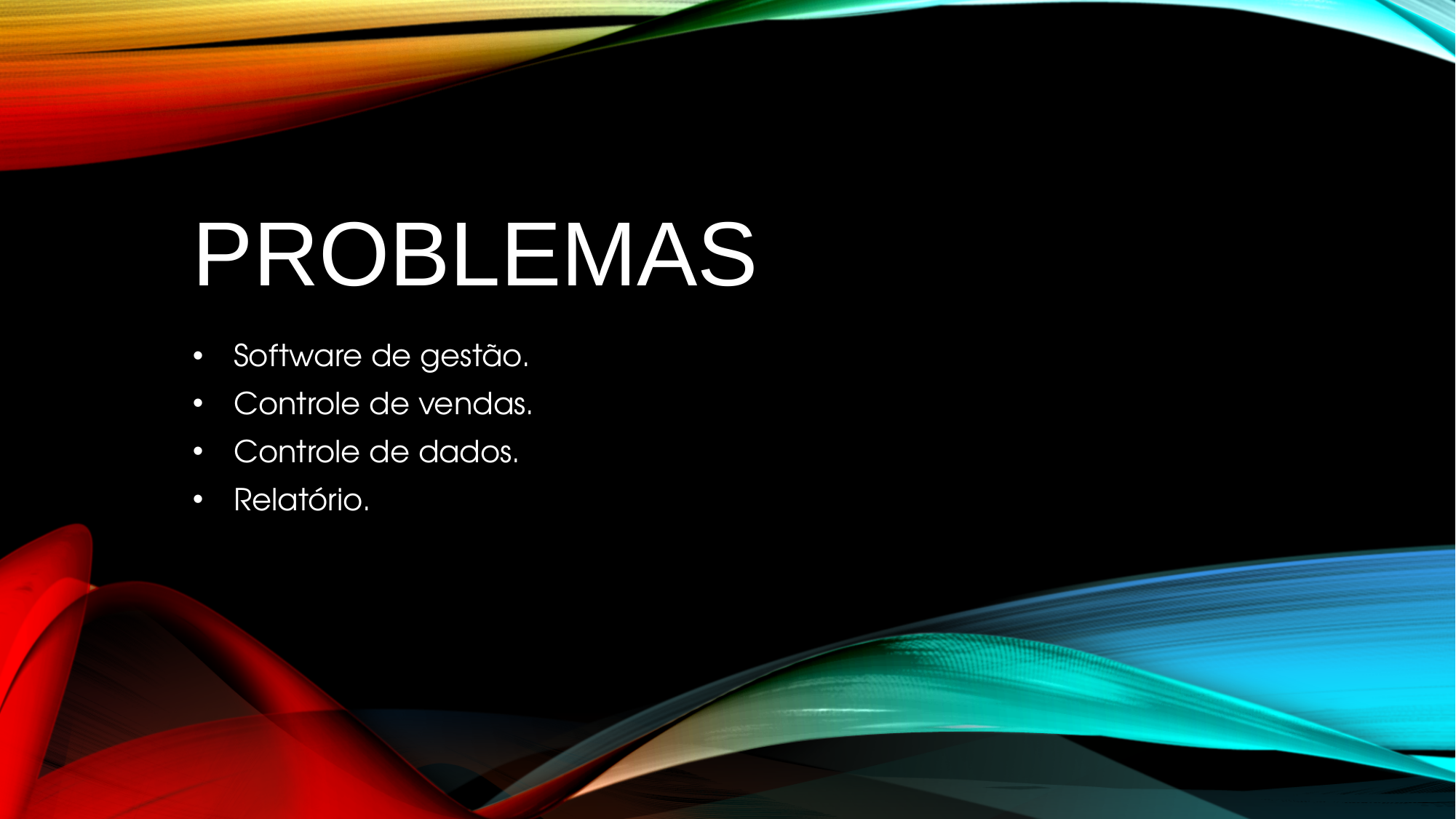

# Problemas
Software de gestão.
Controle de vendas.
Controle de dados.
Relatório.